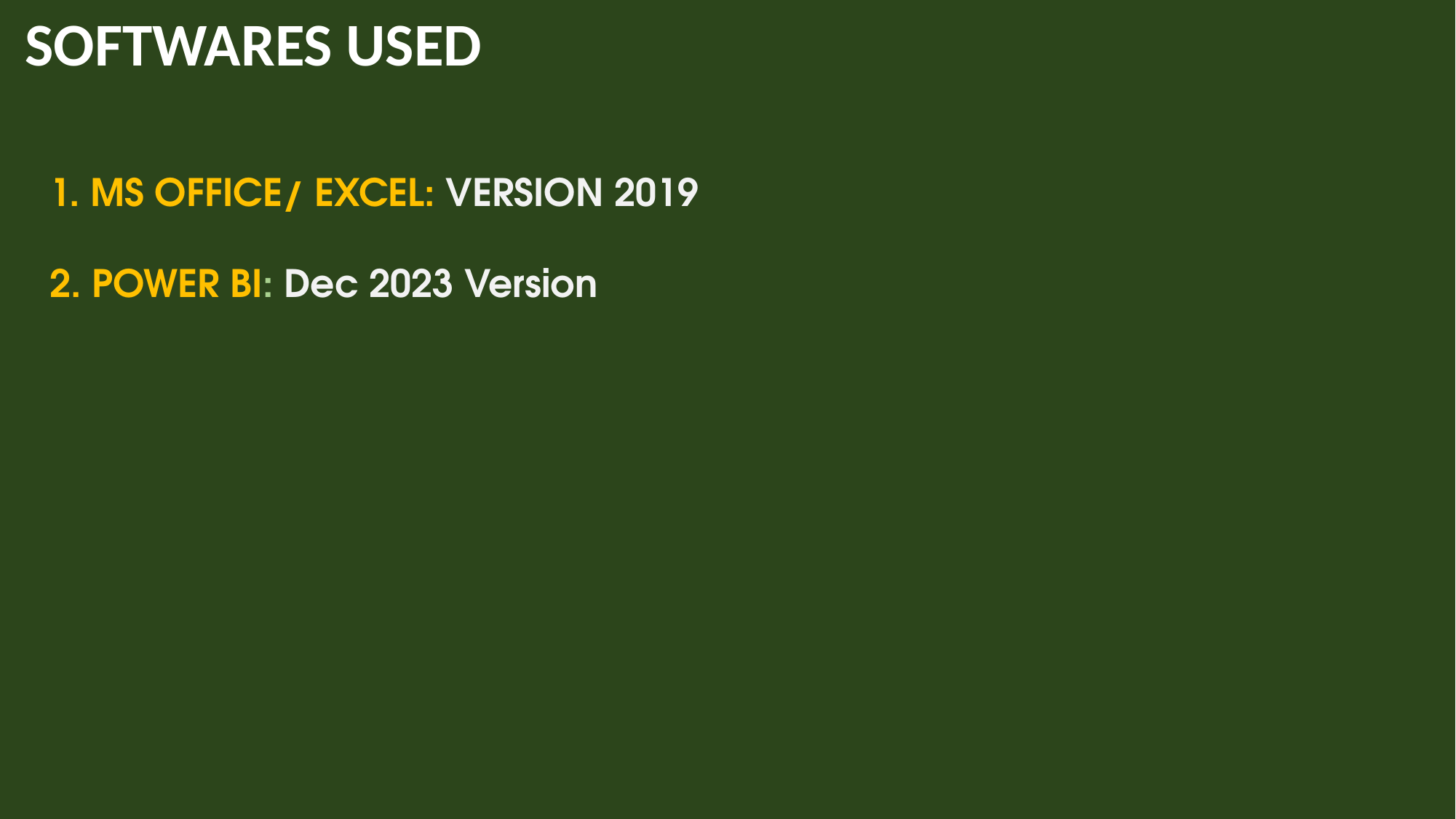

SOFTWARES USED
1. MS OFFICE/ EXCEL: VERSION 2019

2. POWER BI: Dec 2023 Version